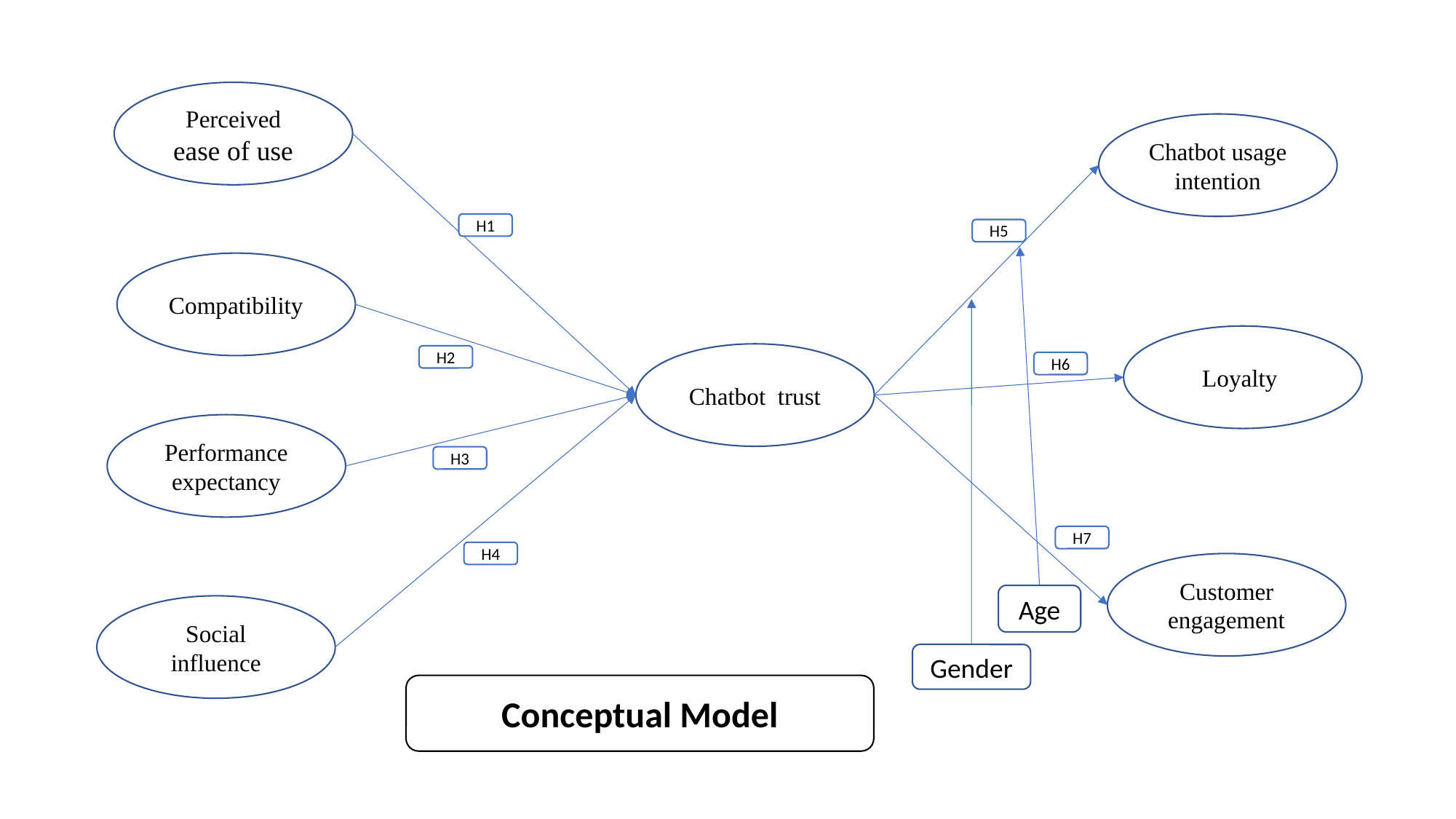

Perceived ease of use
Chatbot usage intention
H1
H5
Compatibility
Loyalty
Chatbot  trust
H2
H6
Performance expectancy
H3
H7
H4
Customer engagement
Age
Social influence
Gender
Conceptual Model